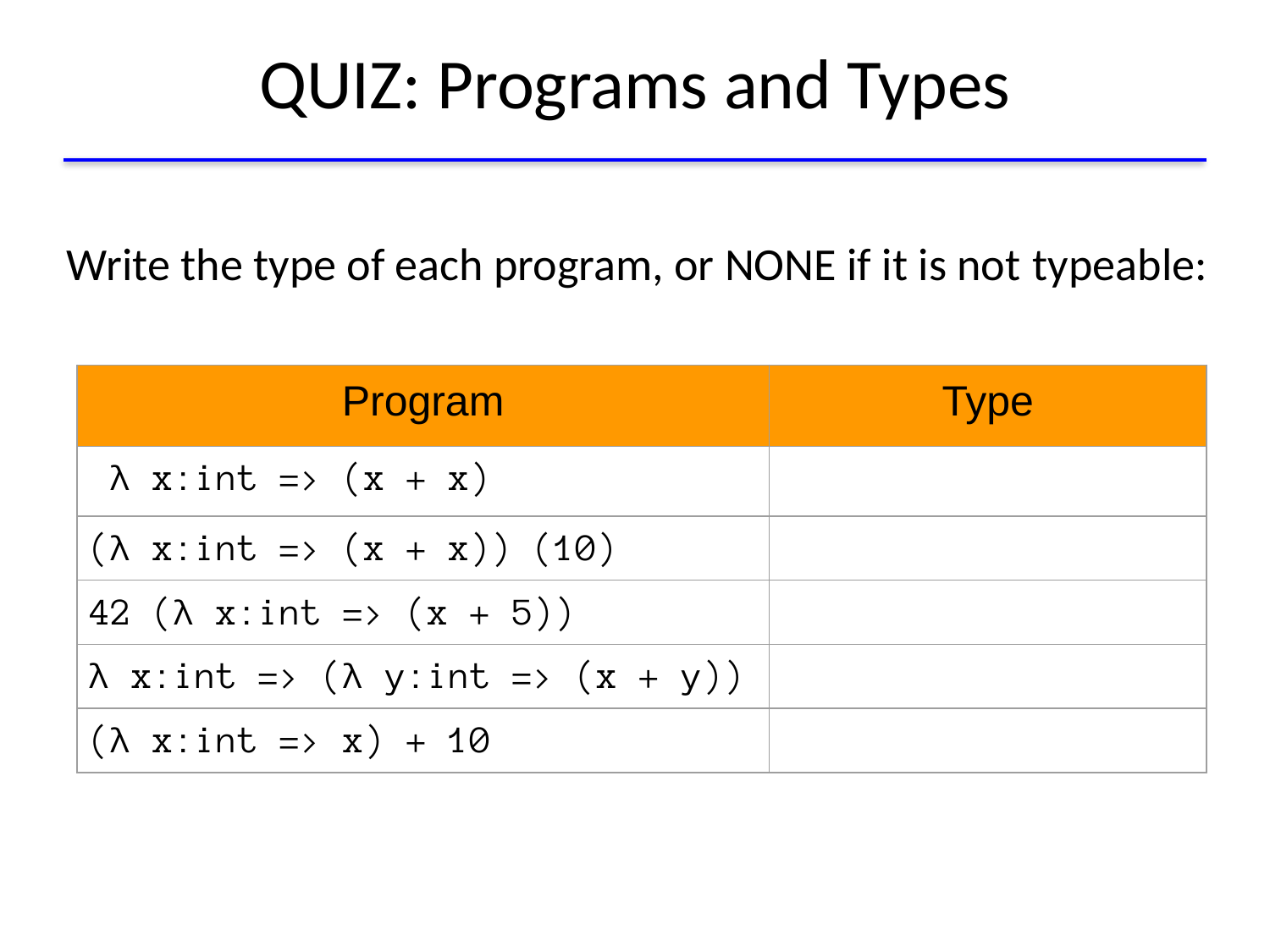

# QUIZ: Programs and Types
Write the type of each program, or NONE if it is not typeable:
| Program | Type |
| --- | --- |
| λ x:int => (x + x) |  |
| (λ x:int => (x + x)) (10) |  |
| 42 (λ x:int => (x + 5)) |  |
| λ x:int => (λ y:int => (x + y)) |  |
| (λ x:int => x) + 10 |  |